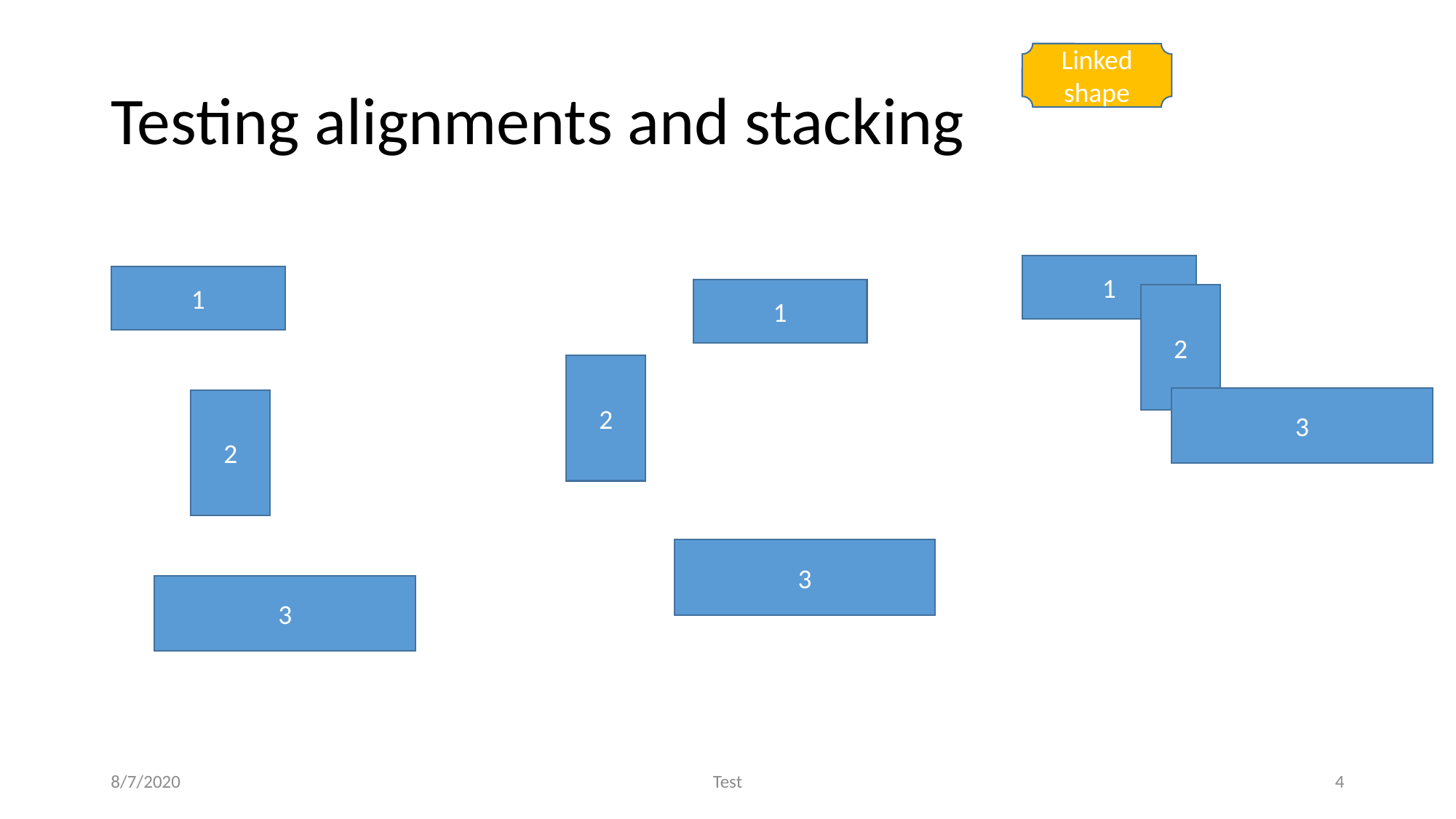

# Testing alignments and stacking
Linked shape
1
1
1
2
2
3
2
3
3
8/7/2020
Test
4